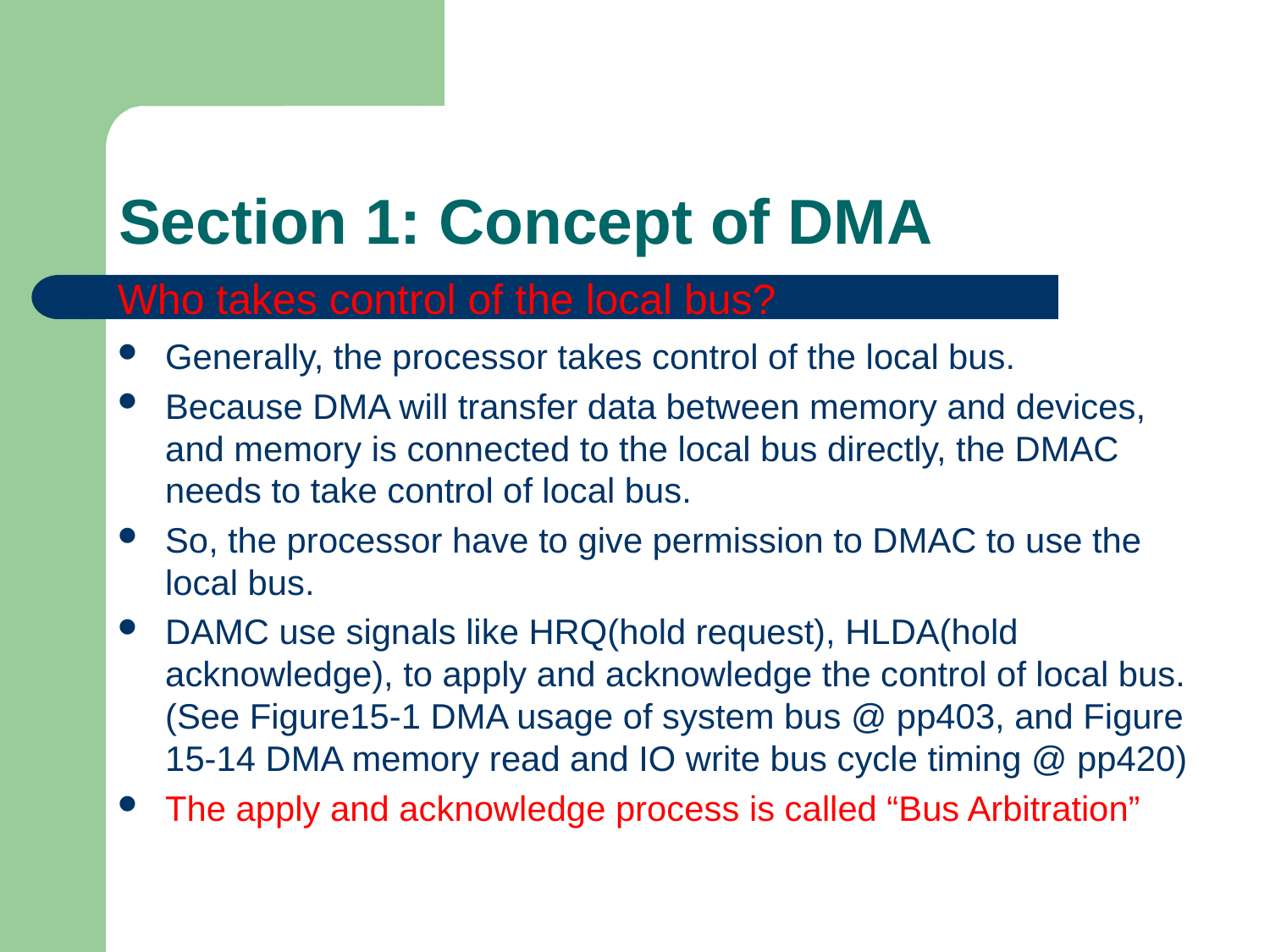

Section 1: Concept of DMA
Who takes control of the local bus?
Generally, the processor takes control of the local bus.
Because DMA will transfer data between memory and devices, and memory is connected to the local bus directly, the DMAC needs to take control of local bus.
So, the processor have to give permission to DMAC to use the local bus.
DAMC use signals like HRQ(hold request), HLDA(hold acknowledge), to apply and acknowledge the control of local bus. (See Figure15-1 DMA usage of system bus @ pp403, and Figure 15-14 DMA memory read and IO write bus cycle timing @ pp420)
The apply and acknowledge process is called “Bus Arbitration”